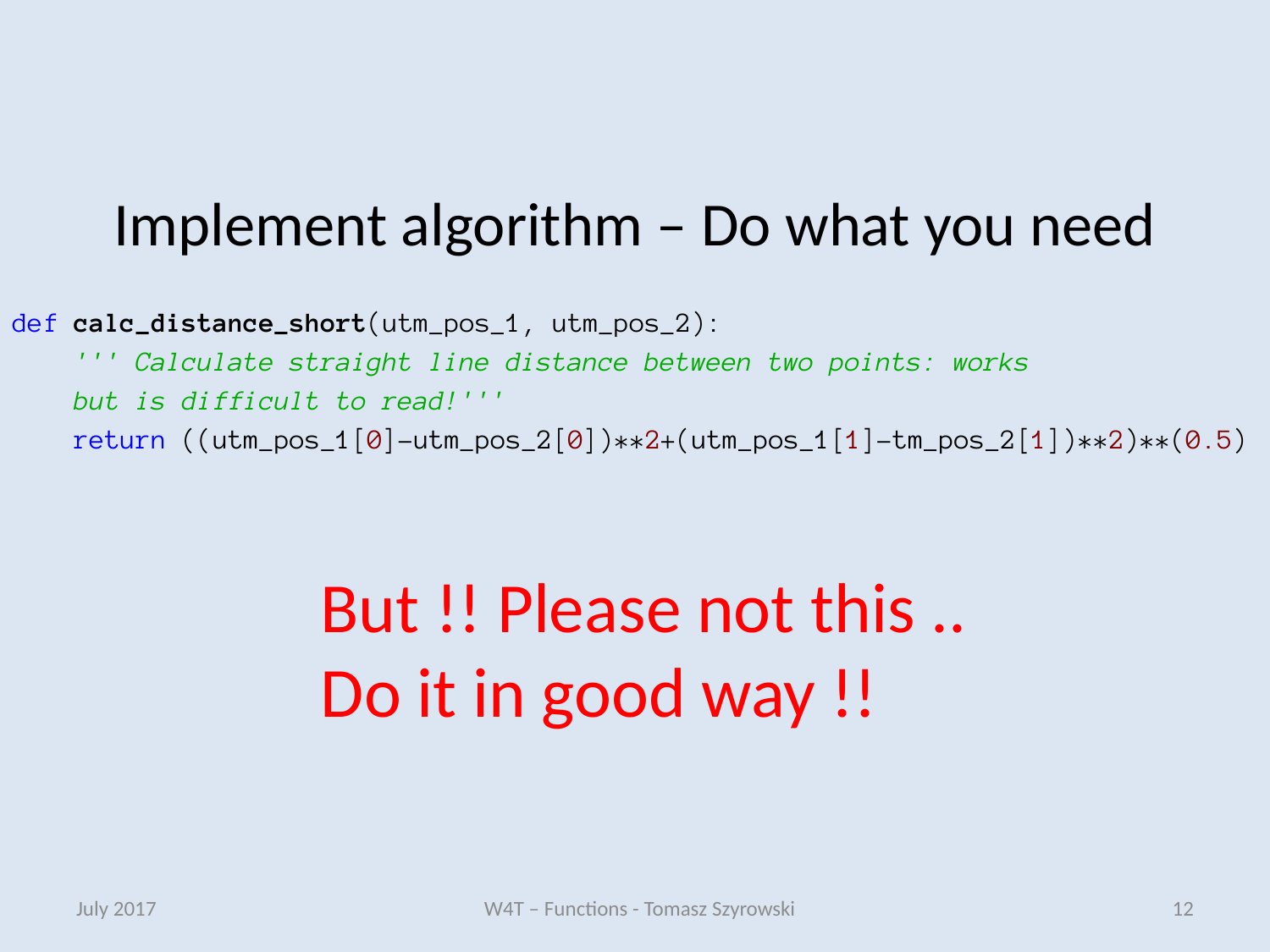

# Implement algorithm – Do what you need
def calc_distance_short(utm_pos_1, utm_pos_2):
    ''' Calculate straight line distance between two points: works
    but is difficult to read!'''
    return ((utm_pos_1[0]-utm_pos_2[0])**2+(utm_pos_1[1]-tm_pos_2[1])**2)**(0.5)
But !! Please not this ..
Do it in good way !!
July 2017
W4T – Functions - Tomasz Szyrowski
12